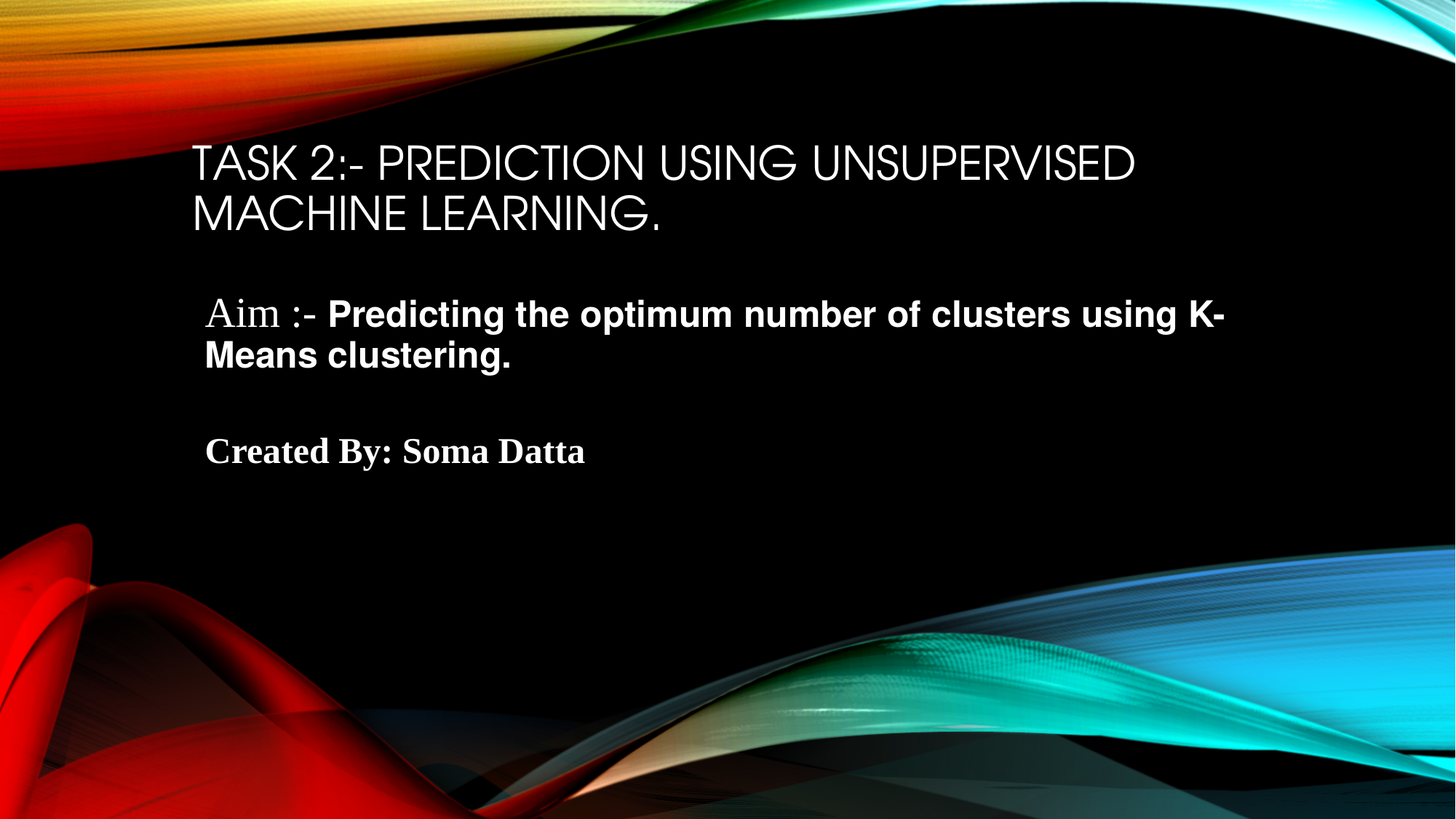

# Task 2:- Prediction using Unsupervised machine learning.
Aim :- Predicting the optimum number of clusters using K-Means clustering.

Created By: Soma Datta